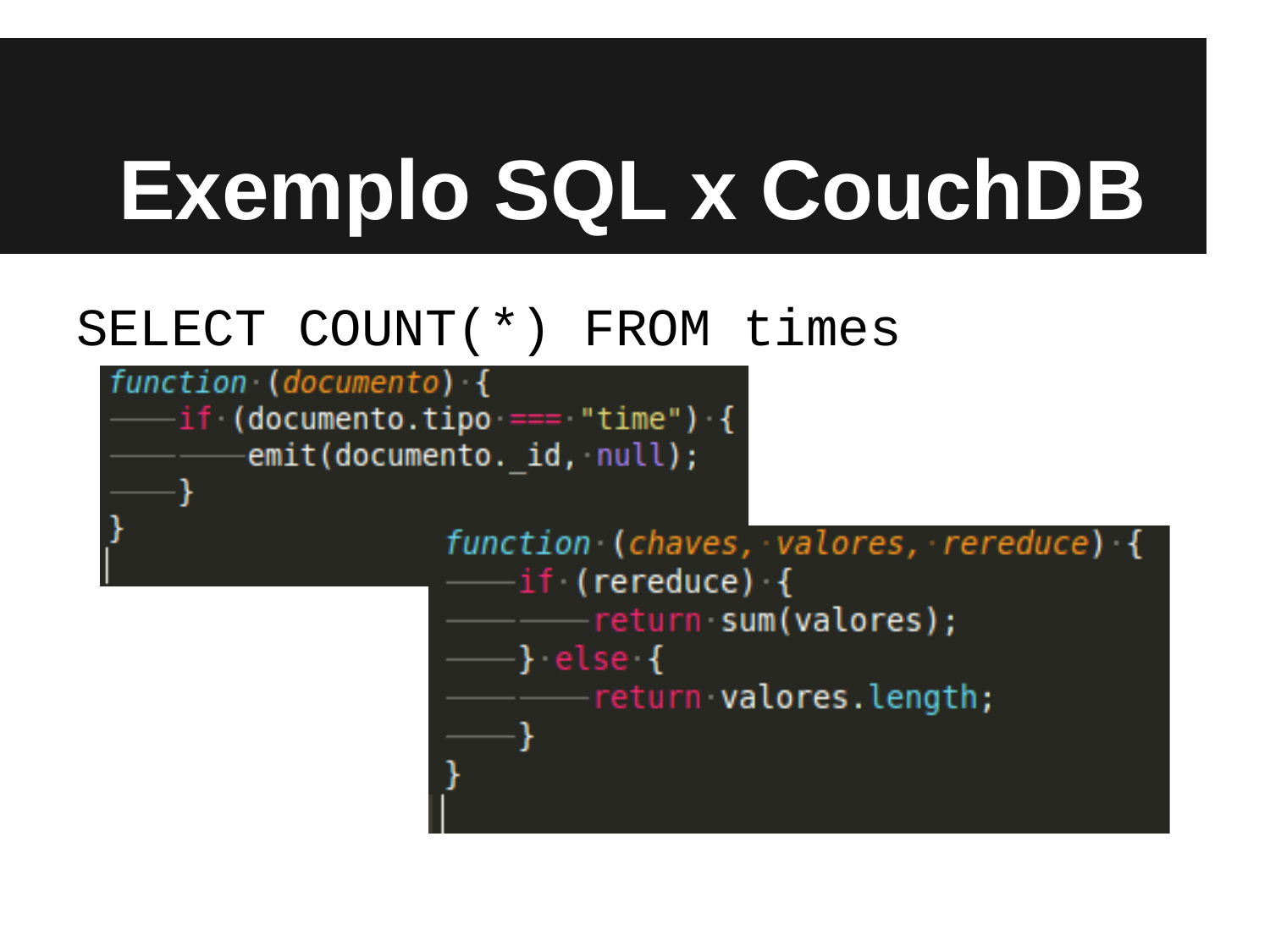

# Exemplo SQL x CouchDB
SELECT COUNT(*) FROM times

futebol/_design/futebol/_view/timesContagem